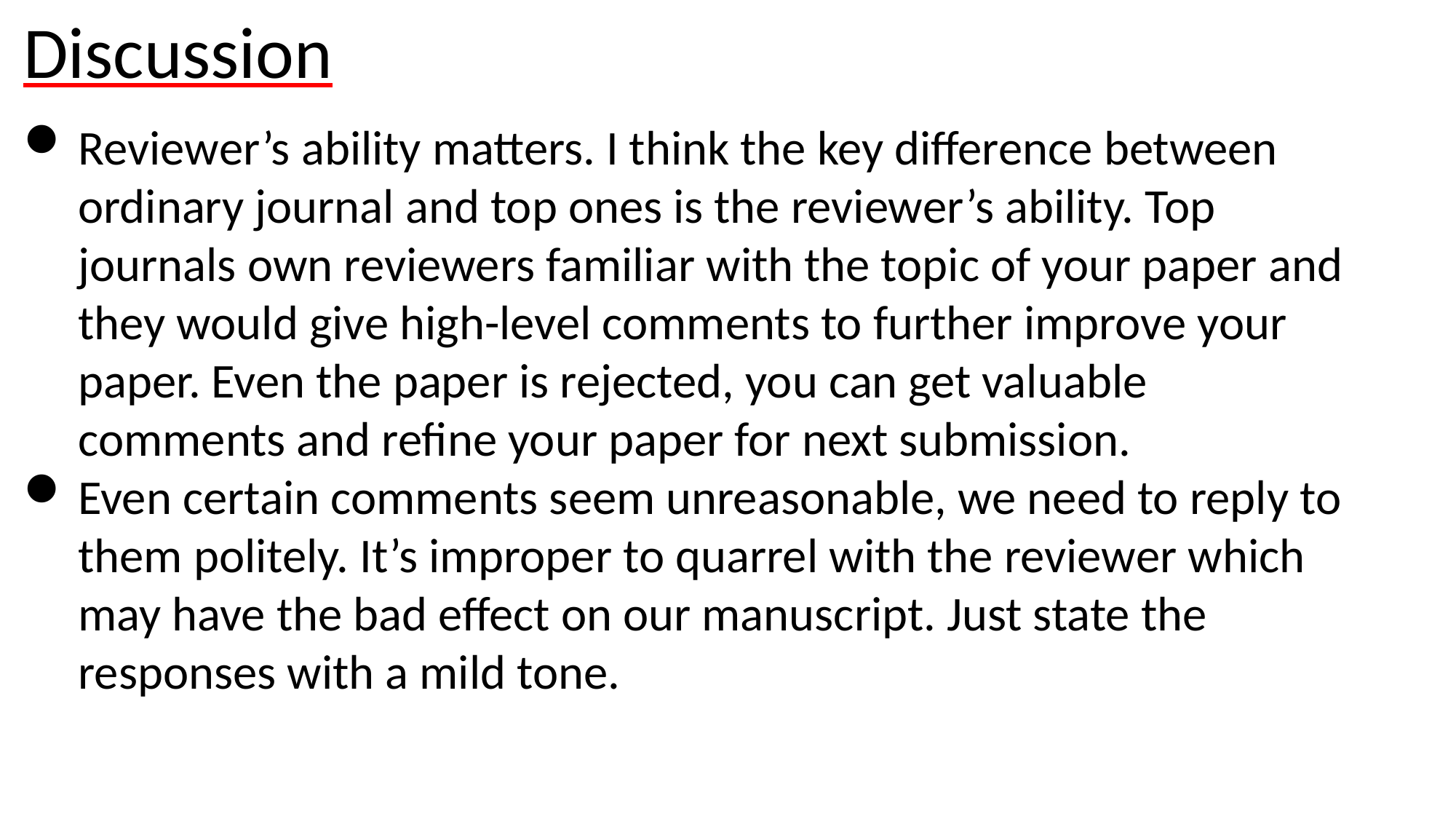

Discussion
Reviewer’s ability matters. I think the key difference between ordinary journal and top ones is the reviewer’s ability. Top journals own reviewers familiar with the topic of your paper and they would give high-level comments to further improve your paper. Even the paper is rejected, you can get valuable comments and refine your paper for next submission.
Even certain comments seem unreasonable, we need to reply to them politely. It’s improper to quarrel with the reviewer which may have the bad effect on our manuscript. Just state the responses with a mild tone.